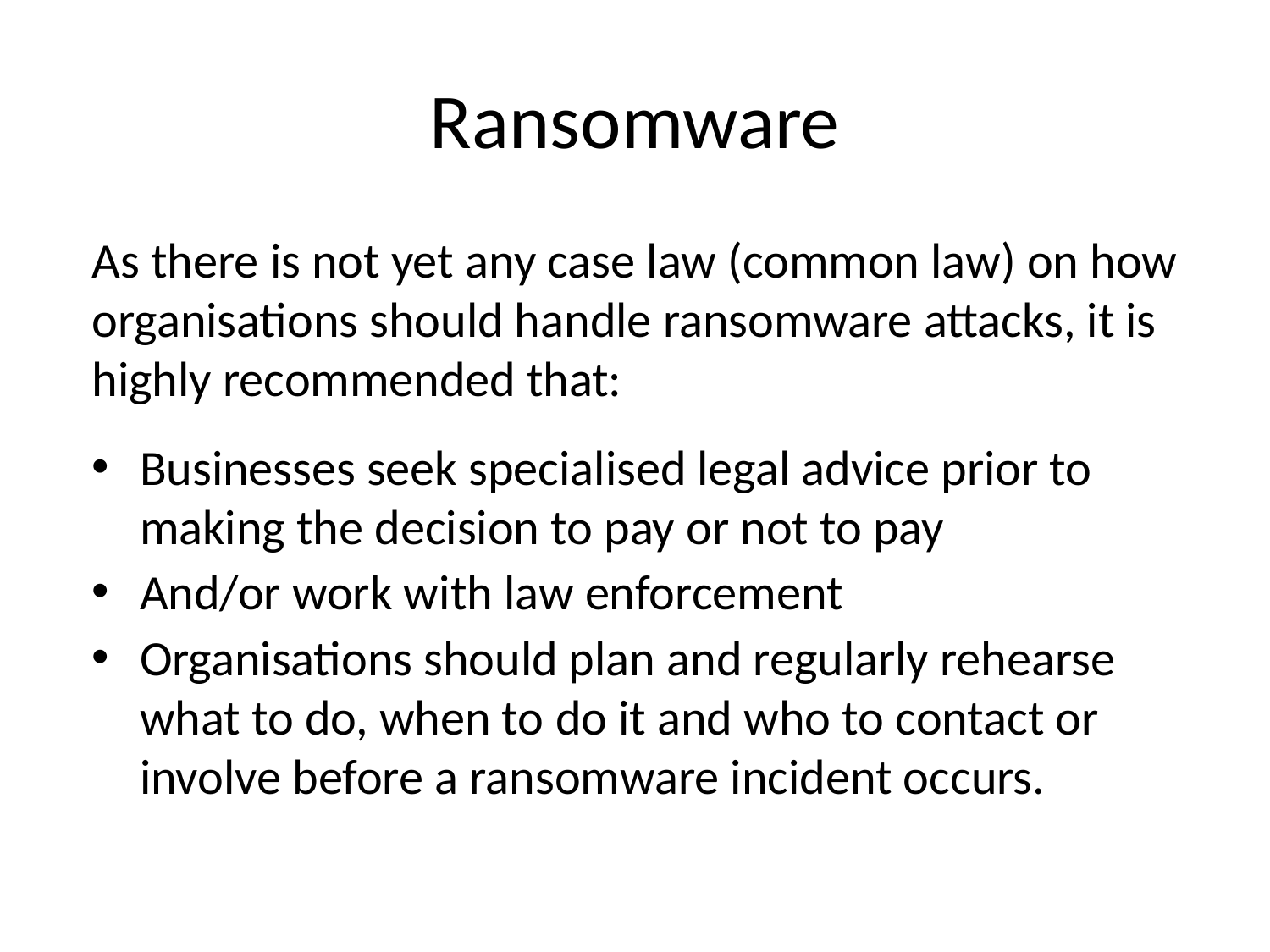

# Ransomware
As there is not yet any case law (common law) on how organisations should handle ransomware attacks, it is highly recommended that:

Businesses seek specialised legal advice prior to making the decision to pay or not to pay
And/or work with law enforcement
Organisations should plan and regularly rehearse what to do, when to do it and who to contact or involve before a ransomware incident occurs.